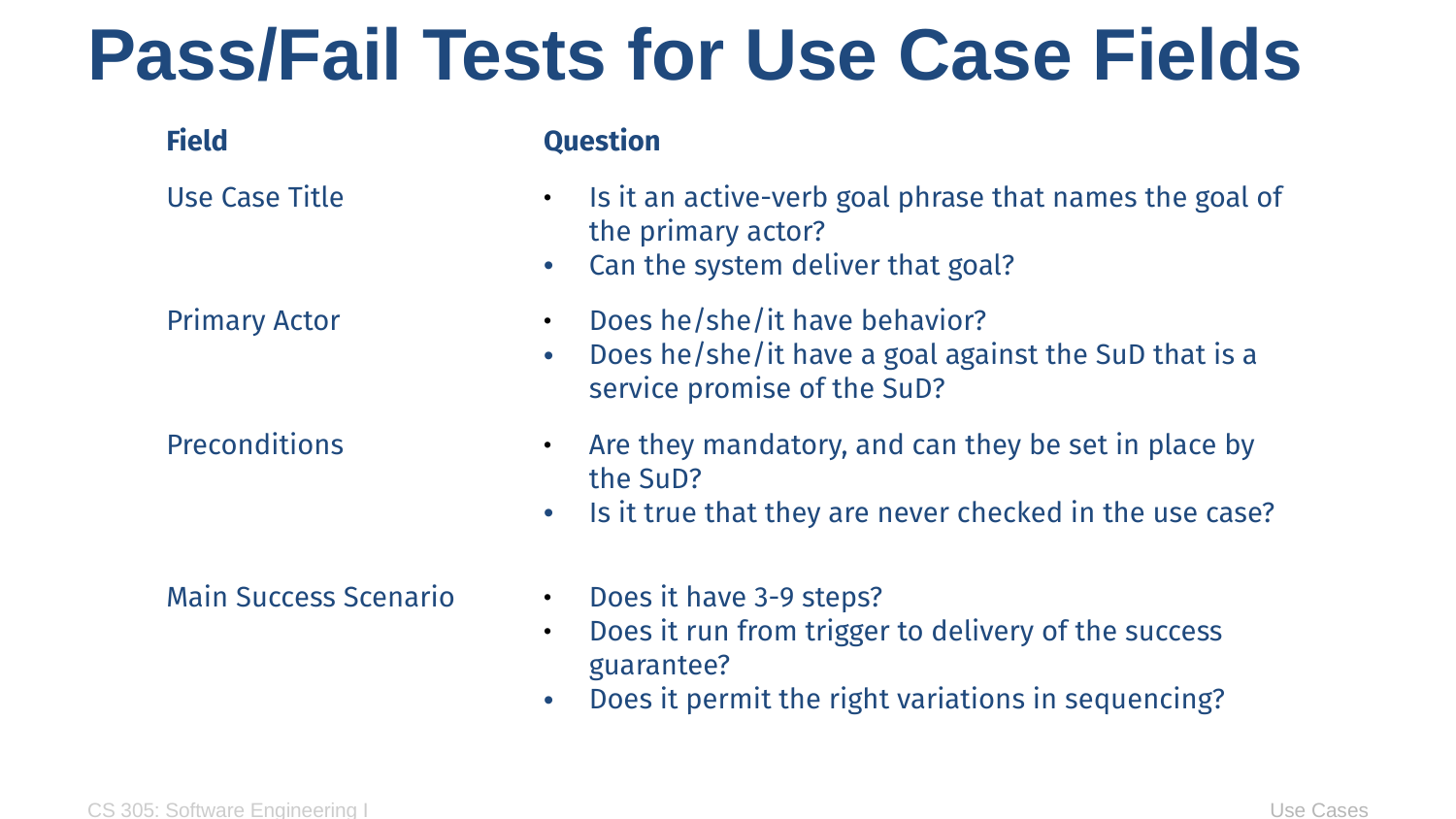

# Pass/Fail Tests for Use Case Fields
| Field | Question |
| --- | --- |
| Use Case Title | Is it an active-verb goal phrase that names the goal of the primary actor? Can the system deliver that goal? |
| Primary Actor | Does he/she/it have behavior? Does he/she/it have a goal against the SuD that is a service promise of the SuD? |
| Preconditions | Are they mandatory, and can they be set in place by the SuD? Is it true that they are never checked in the use case? |
| Main Success Scenario | Does it have 3-9 steps? Does it run from trigger to delivery of the success guarantee? Does it permit the right variations in sequencing? |

CS 305: Software Engineering I
Use Cases